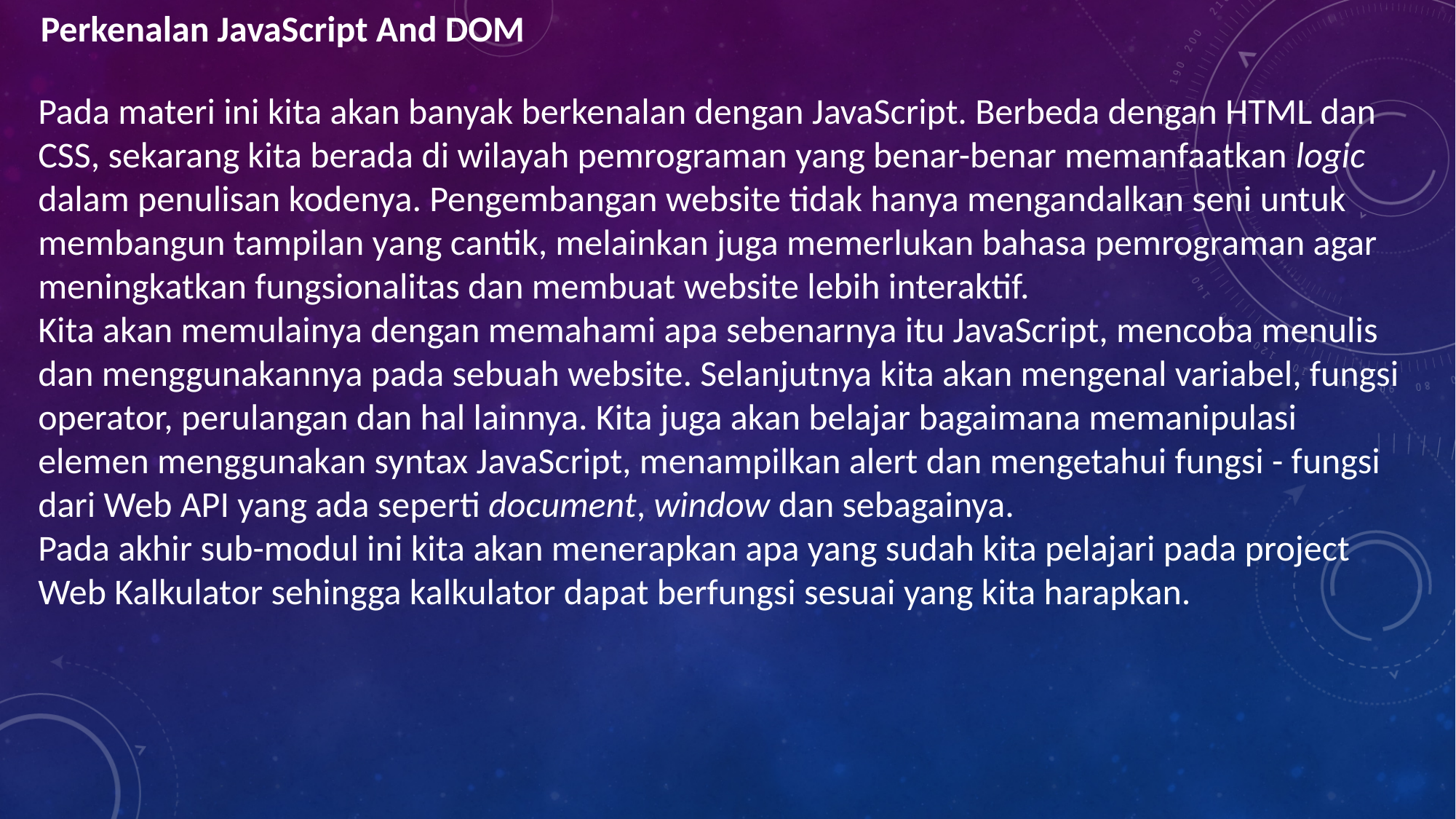

Perkenalan JavaScript And DOM
Pada materi ini kita akan banyak berkenalan dengan JavaScript. Berbeda dengan HTML dan CSS, sekarang kita berada di wilayah pemrograman yang benar-benar memanfaatkan logic dalam penulisan kodenya. Pengembangan website tidak hanya mengandalkan seni untuk membangun tampilan yang cantik, melainkan juga memerlukan bahasa pemrograman agar meningkatkan fungsionalitas dan membuat website lebih interaktif.
Kita akan memulainya dengan memahami apa sebenarnya itu JavaScript, mencoba menulis dan menggunakannya pada sebuah website. Selanjutnya kita akan mengenal variabel, fungsi operator, perulangan dan hal lainnya. Kita juga akan belajar bagaimana memanipulasi elemen menggunakan syntax JavaScript, menampilkan alert dan mengetahui fungsi - fungsi dari Web API yang ada seperti document, window dan sebagainya.
Pada akhir sub-modul ini kita akan menerapkan apa yang sudah kita pelajari pada project Web Kalkulator sehingga kalkulator dapat berfungsi sesuai yang kita harapkan.